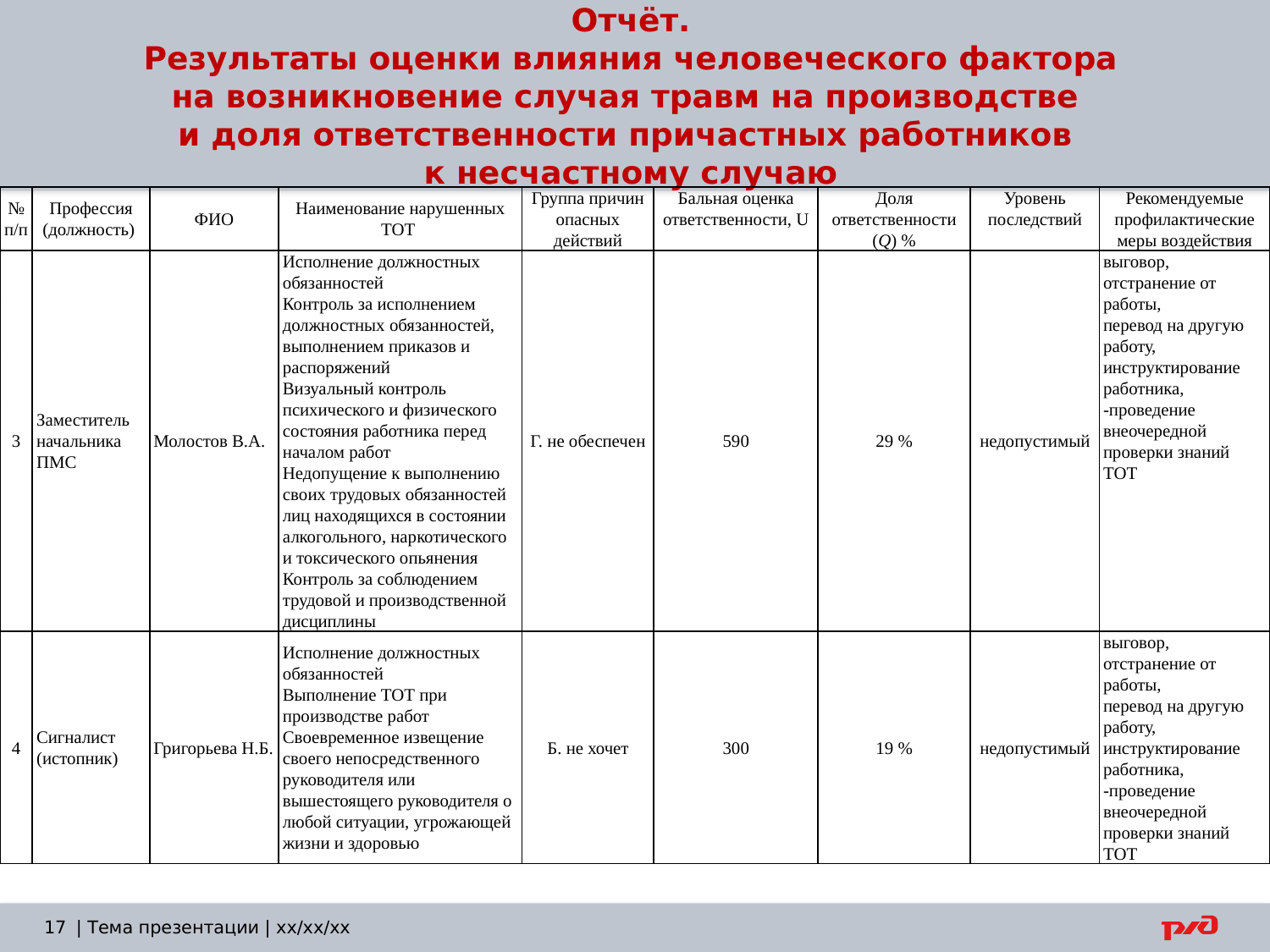

# Отчёт. Результаты оценки влияния человеческого фактора на возникновение случая травм на производстве и доля ответственности причастных работников к несчастному случаю
| № п/п | Профессия (должность) | ФИО | Наименование нарушенных ТОТ | Группа причин опасных действий | Бальная оценка ответственности, U | Доля ответственности (Q) % | Уровень последствий | Рекомендуемые профилактические меры воздействия |
| --- | --- | --- | --- | --- | --- | --- | --- | --- |
| 3 | Заместитель начальника ПМС | Молостов В.А. | Исполнение должностных обязанностей Контроль за исполнением должностных обязанностей, выполнением приказов и распоряжений Визуальный контроль психического и физического состояния работника перед началом работ Недопущение к выполнению своих трудовых обязанностей лиц находящихся в состоянии алкогольного, наркотического и токсического опьянения Контроль за соблюдением трудовой и производственной дисциплины | Г. не обеспечен | 590 | 29 % | недопустимый | выговор, отстранение от работы, перевод на другую работу, инструктирование работника, -проведение внеочередной проверки знаний ТОТ |
| 4 | Сигналист (истопник) | Григорьева Н.Б. | Исполнение должностных обязанностей Выполнение ТОТ при производстве работ Своевременное извещение своего непосредственного руководителя или вышестоящего руководителя о любой ситуации, угрожающей жизни и здоровью | Б. не хочет | 300 | 19 % | недопустимый | выговор, отстранение от работы, перевод на другую работу, инструктирование работника, -проведение внеочередной проверки знаний ТОТ |
17
| Тема презентации | xx/xx/xx